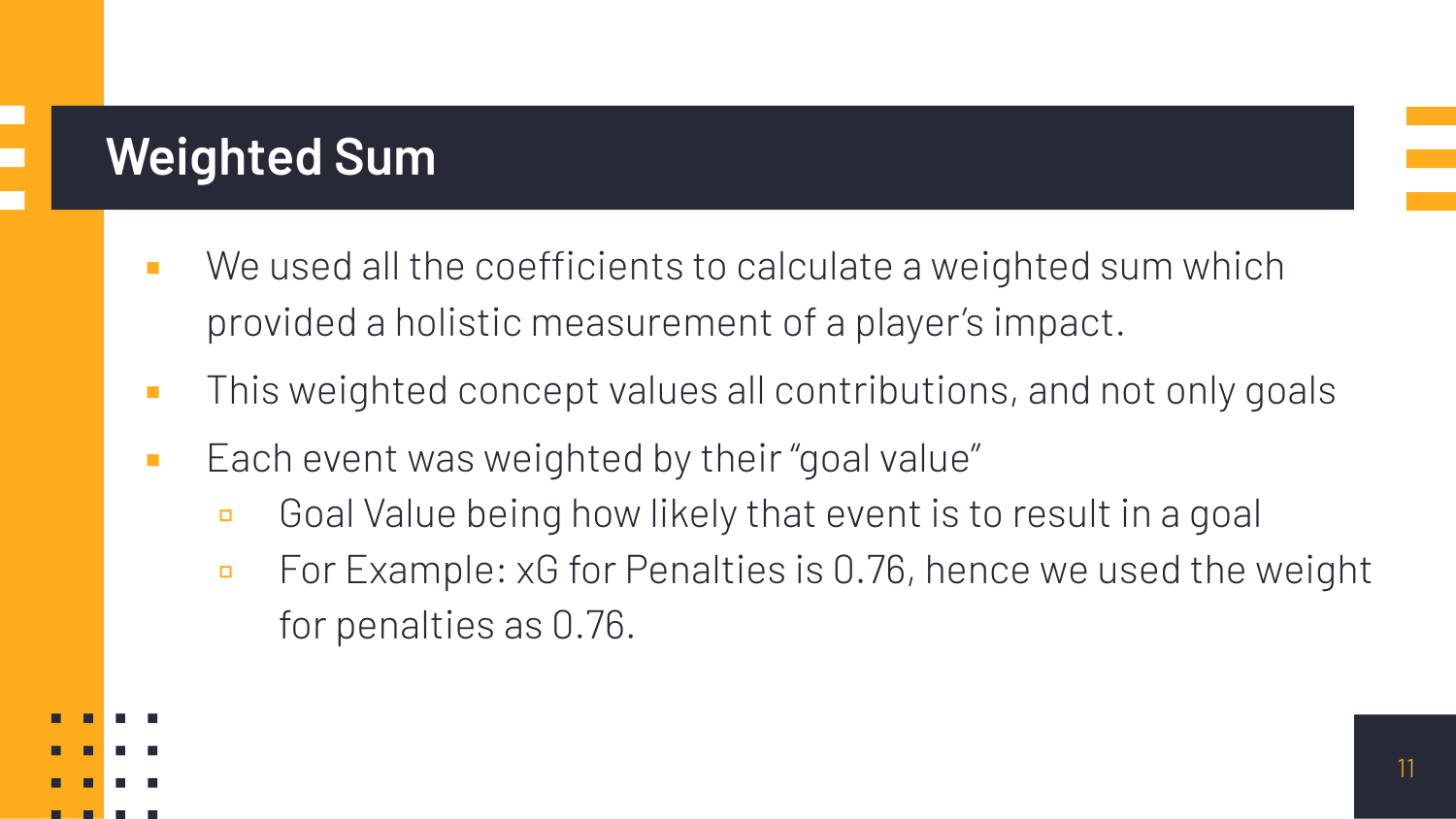

# Weighted Sum
We used all the coefficients to calculate a weighted sum which provided a holistic measurement of a player’s impact.
This weighted concept values all contributions, and not only goals
Each event was weighted by their “goal value”
Goal Value being how likely that event is to result in a goal
For Example: xG for Penalties is 0.76, hence we used the weight for penalties as 0.76.
11